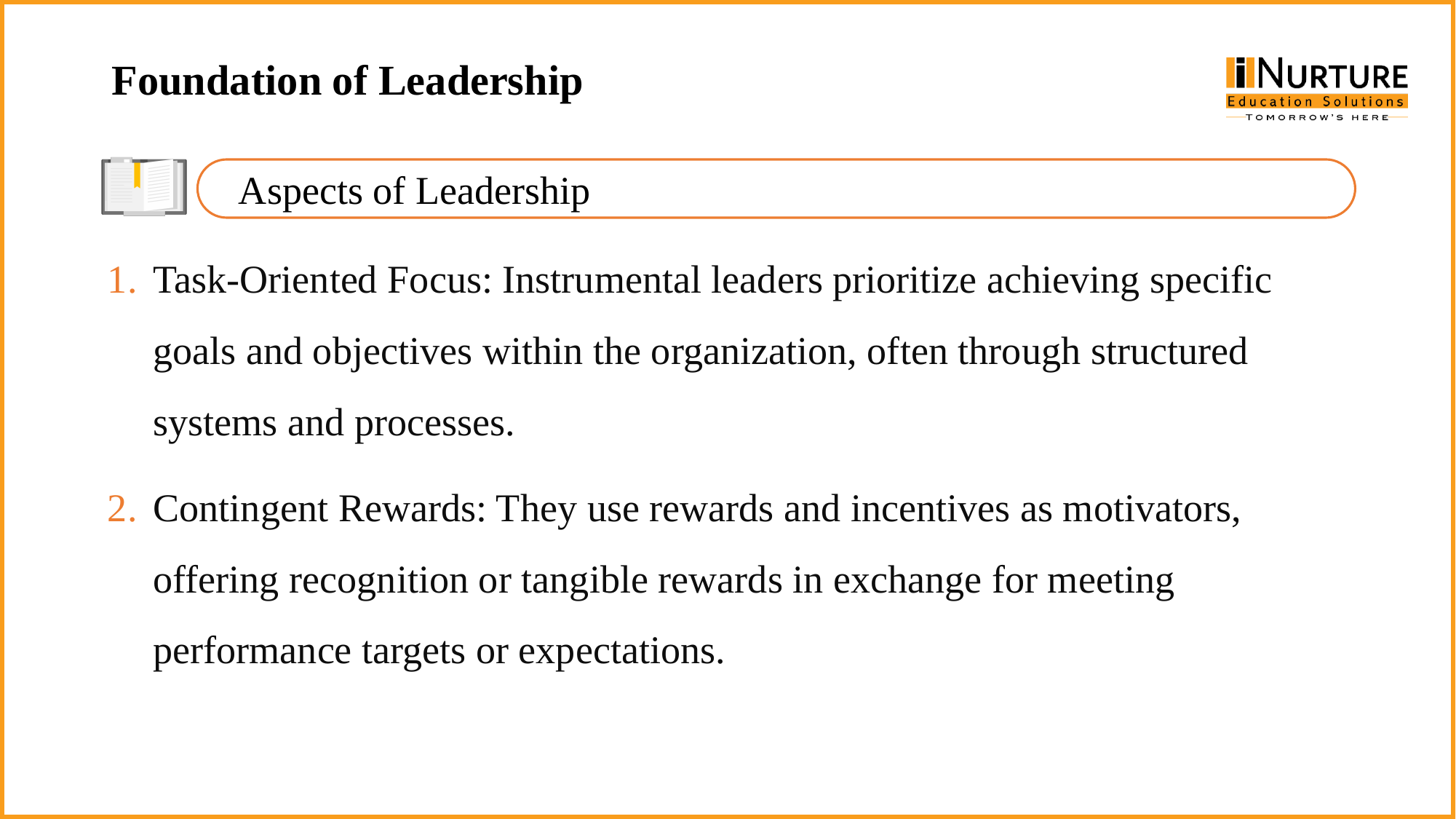

Foundation of Leadership

Aspects of Leadership

Task-Oriented Focus: Instrumental leaders prioritize achieving specific goals and objectives within the organization, often through structured systems and processes.
Contingent Rewards: They use rewards and incentives as motivators, offering recognition or tangible rewards in exchange for meeting performance targets or expectations.